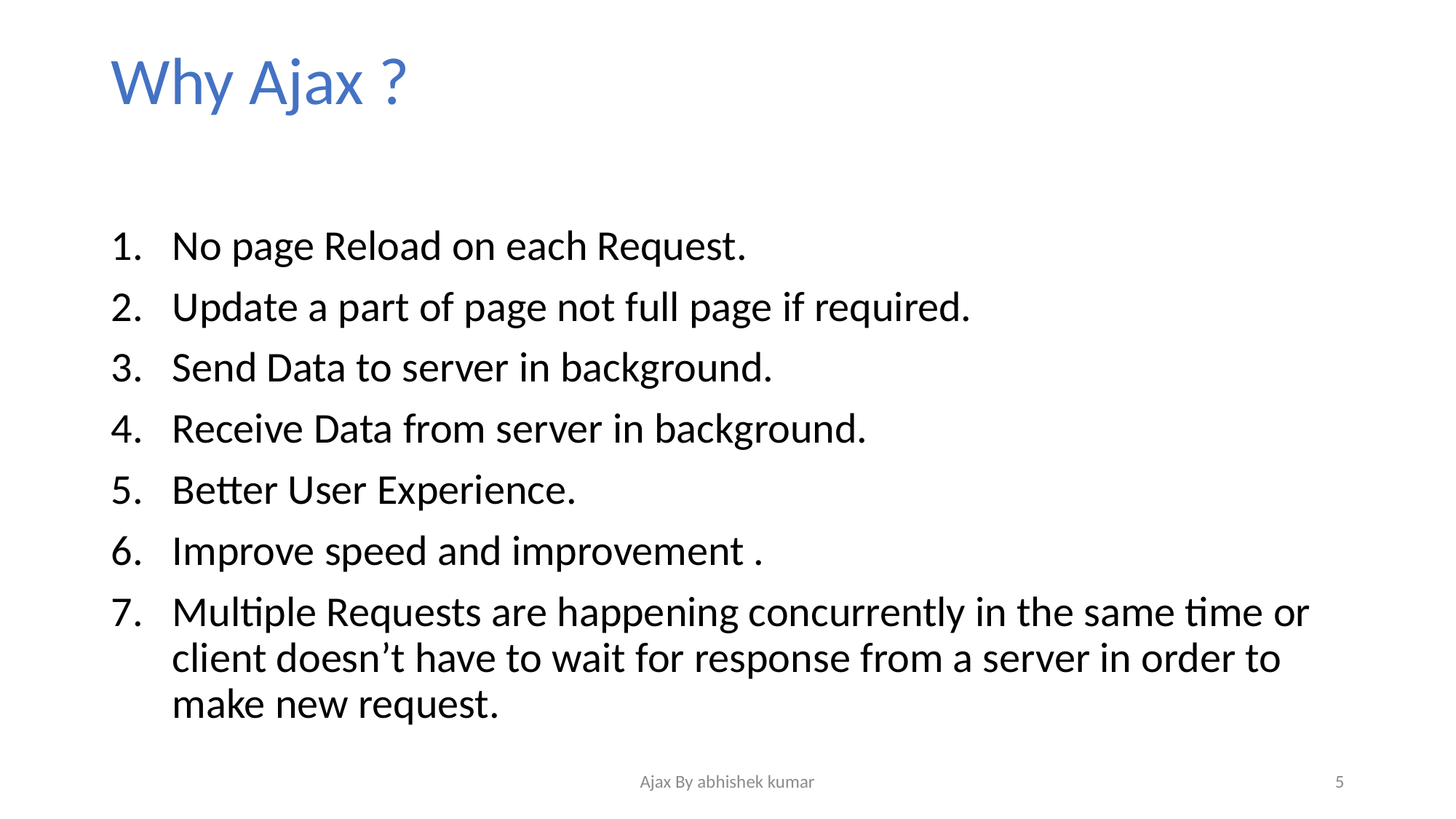

# Why Ajax ?
No page Reload on each Request.
Update a part of page not full page if required.
Send Data to server in background.
Receive Data from server in background.
Better User Experience.
Improve speed and improvement .
Multiple Requests are happening concurrently in the same time or client doesn’t have to wait for response from a server in order to make new request.
Ajax By abhishek kumar
5